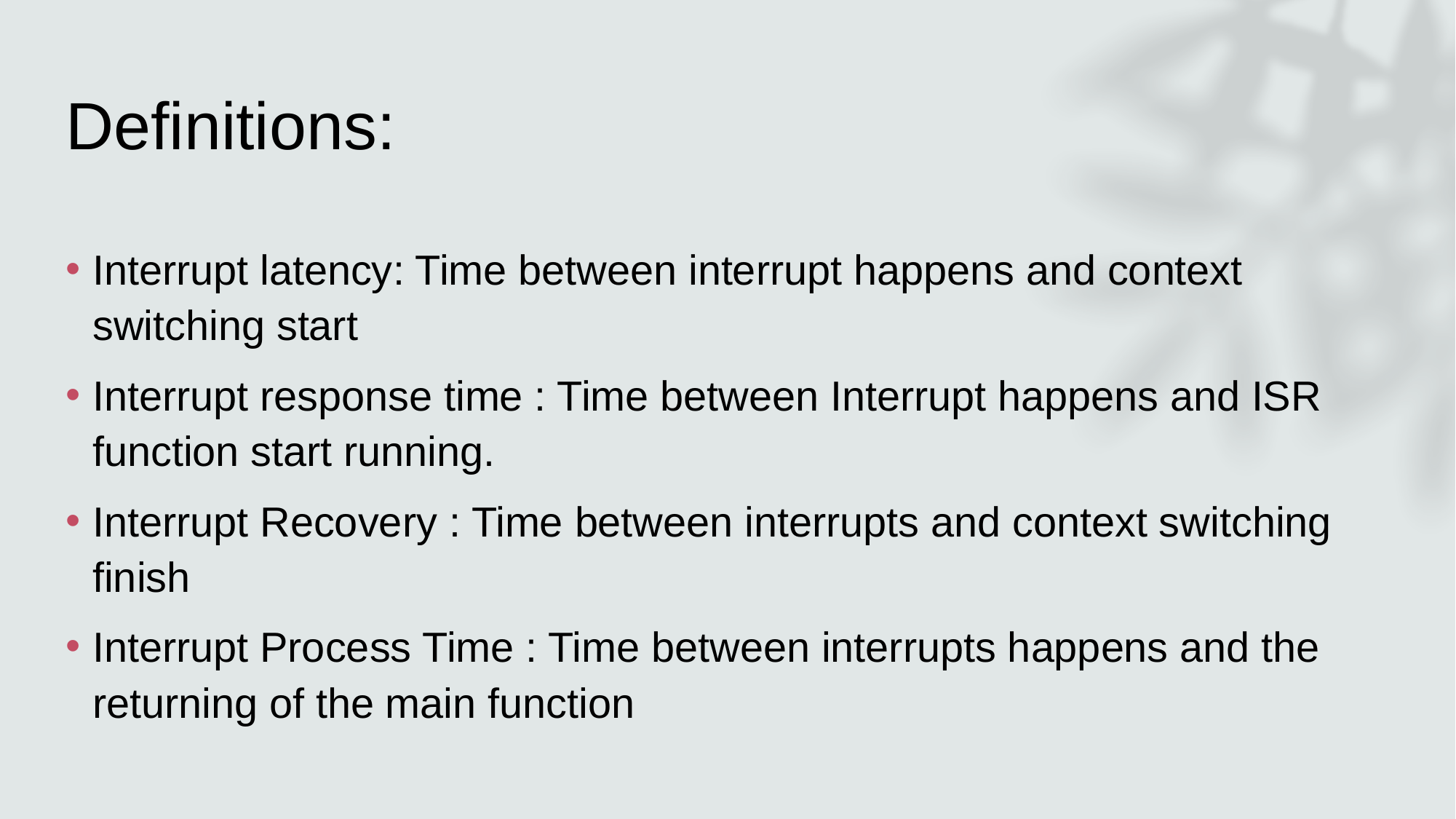

# Definitions:
Interrupt latency: Time between interrupt happens and context switching start
Interrupt response time : Time between Interrupt happens and ISR function start running.
Interrupt Recovery : Time between interrupts and context switching finish
Interrupt Process Time : Time between interrupts happens and the returning of the main function